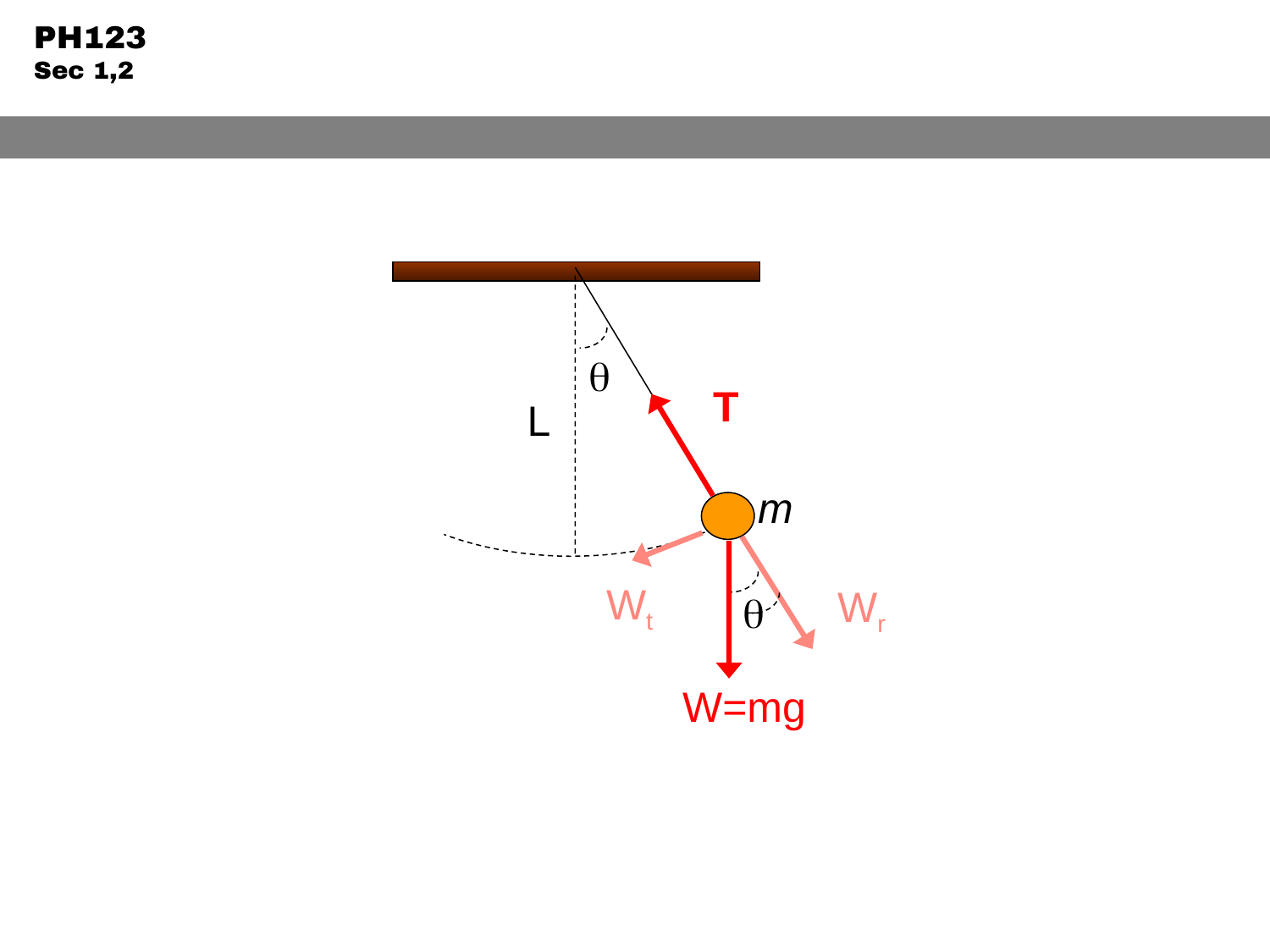

#

θ
T
L

m

θ
W=mg

Wt
Wr